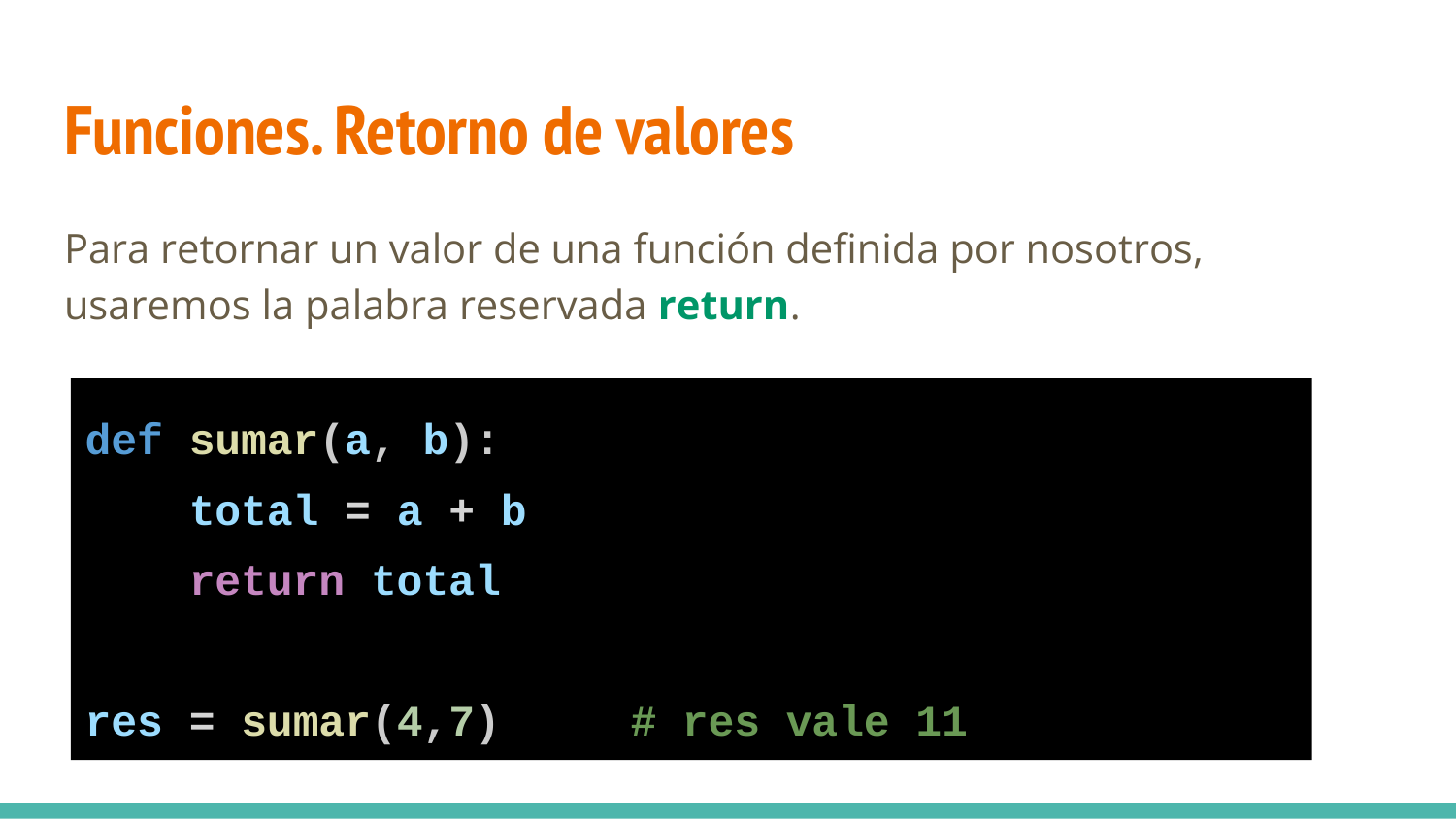

# Funciones. Retorno de valores

Para retornar un valor de una función definida por nosotros, usaremos la palabra reservada return.
def sumar(a, b):
    total = a + b
    return total

res = sumar(4,7)     # res vale 11